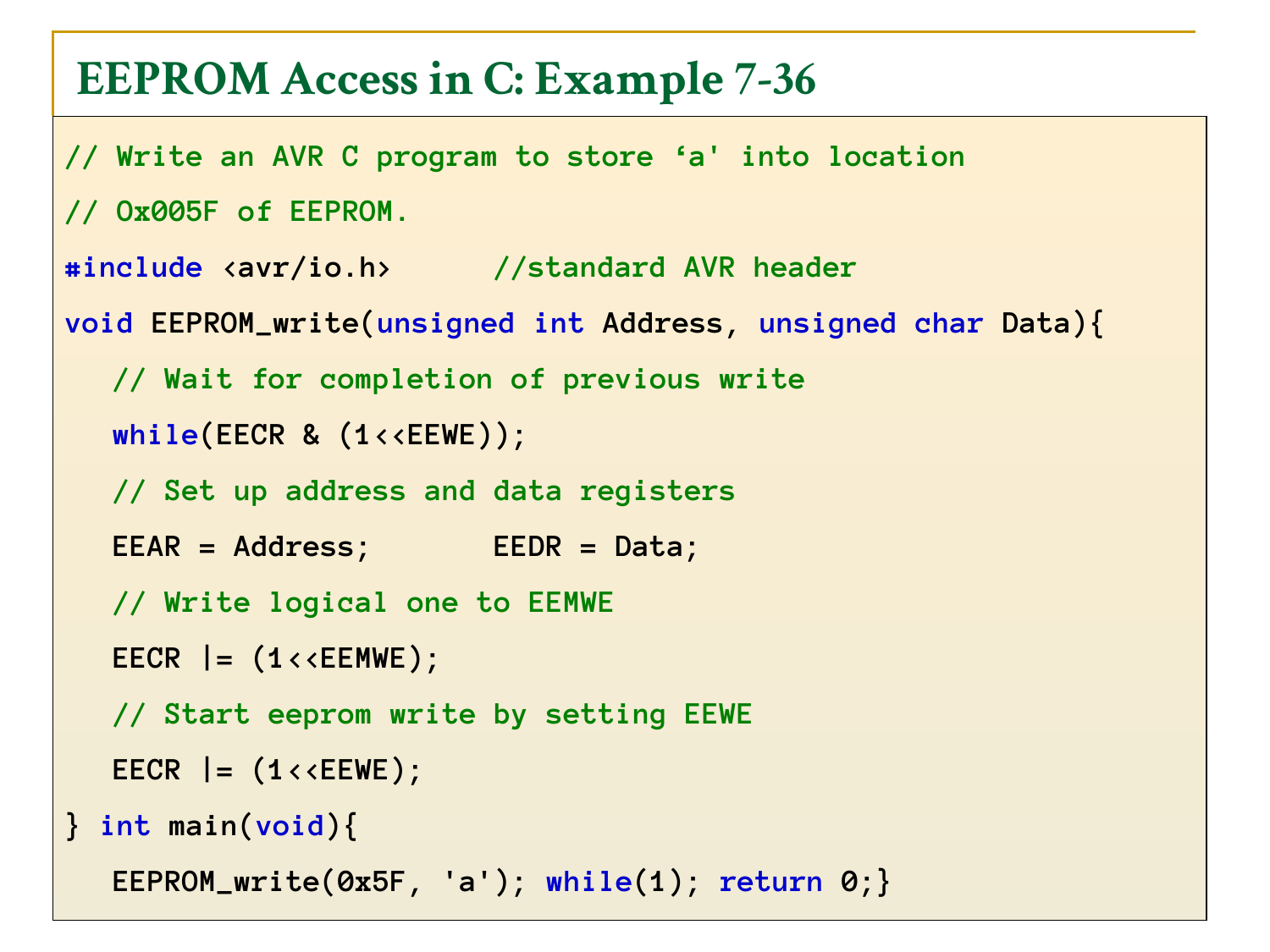

# EEPROM Access in C: Example 7-36
// Write an AVR C program to store ‘a' into location
// Ox005F of EEPROM.
#include <avr/io.h>	//standard AVR header
void EEPROM_write(unsigned int Address, unsigned char Data){
	// Wait for completion of previous write
	while(EECR & (1<<EEWE));
	// Set up address and data registers
	EEAR = Address;	EEDR = Data;
	// Write logical one to EEMWE
	EECR |= (1<<EEMWE);
	// Start eeprom write by setting EEWE
	EECR |= (1<<EEWE);
} int main(void){
	EEPROM_write(0x5F, 'a'); while(1); return 0;}